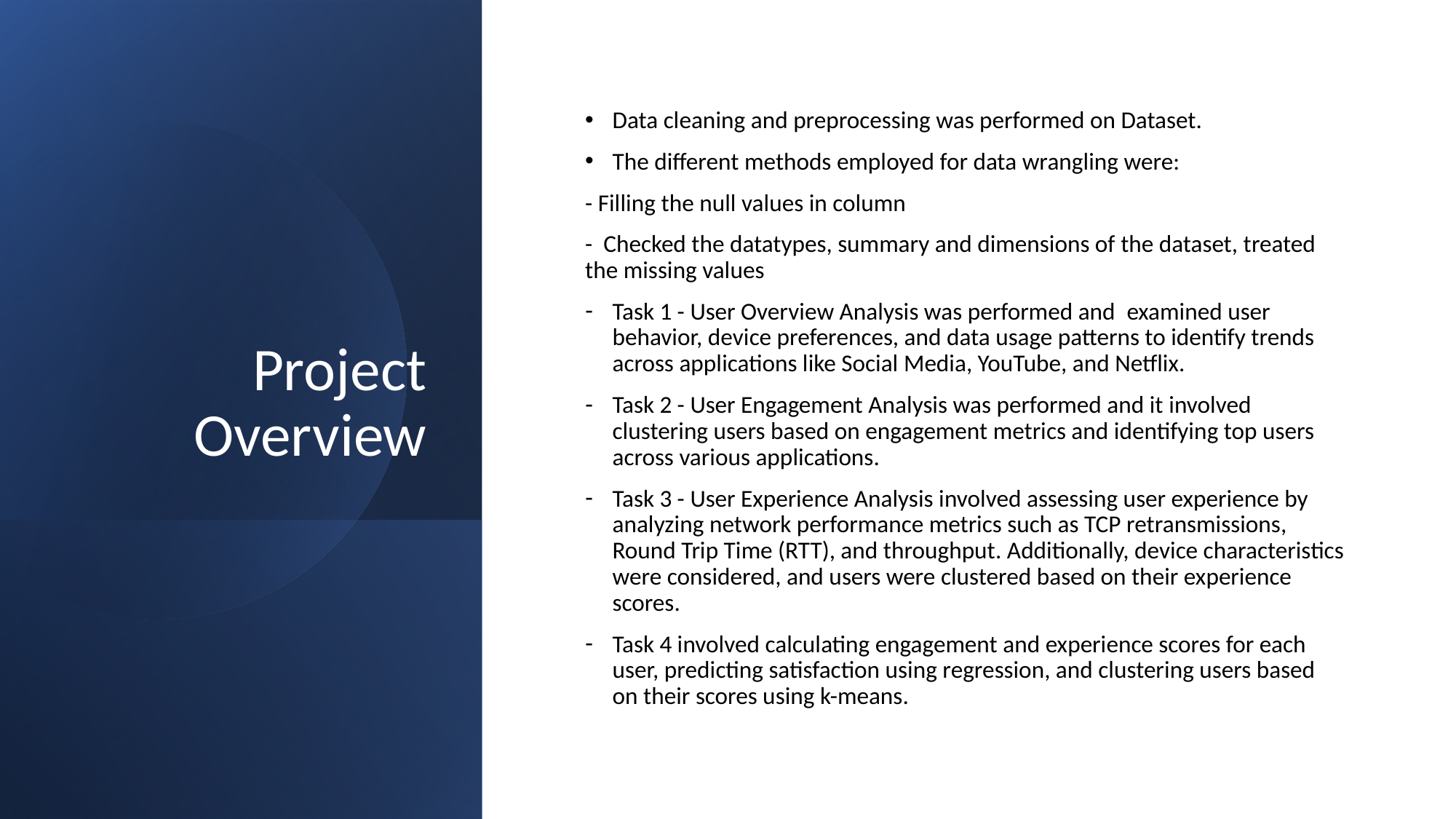

# Project Overview
Data cleaning and preprocessing was performed on Dataset.
The different methods employed for data wrangling were:
- Filling the null values in column
-  Checked the datatypes, summary and dimensions of the dataset, treated the missing values
Task 1 - User Overview Analysis was performed and  examined user behavior, device preferences, and data usage patterns to identify trends across applications like Social Media, YouTube, and Netflix.
Task 2 - User Engagement Analysis was performed and it involved clustering users based on engagement metrics and identifying top users across various applications.
Task 3 - User Experience Analysis involved assessing user experience by analyzing network performance metrics such as TCP retransmissions, Round Trip Time (RTT), and throughput. Additionally, device characteristics were considered, and users were clustered based on their experience scores.
Task 4 involved calculating engagement and experience scores for each user, predicting satisfaction using regression, and clustering users based on their scores using k-means.